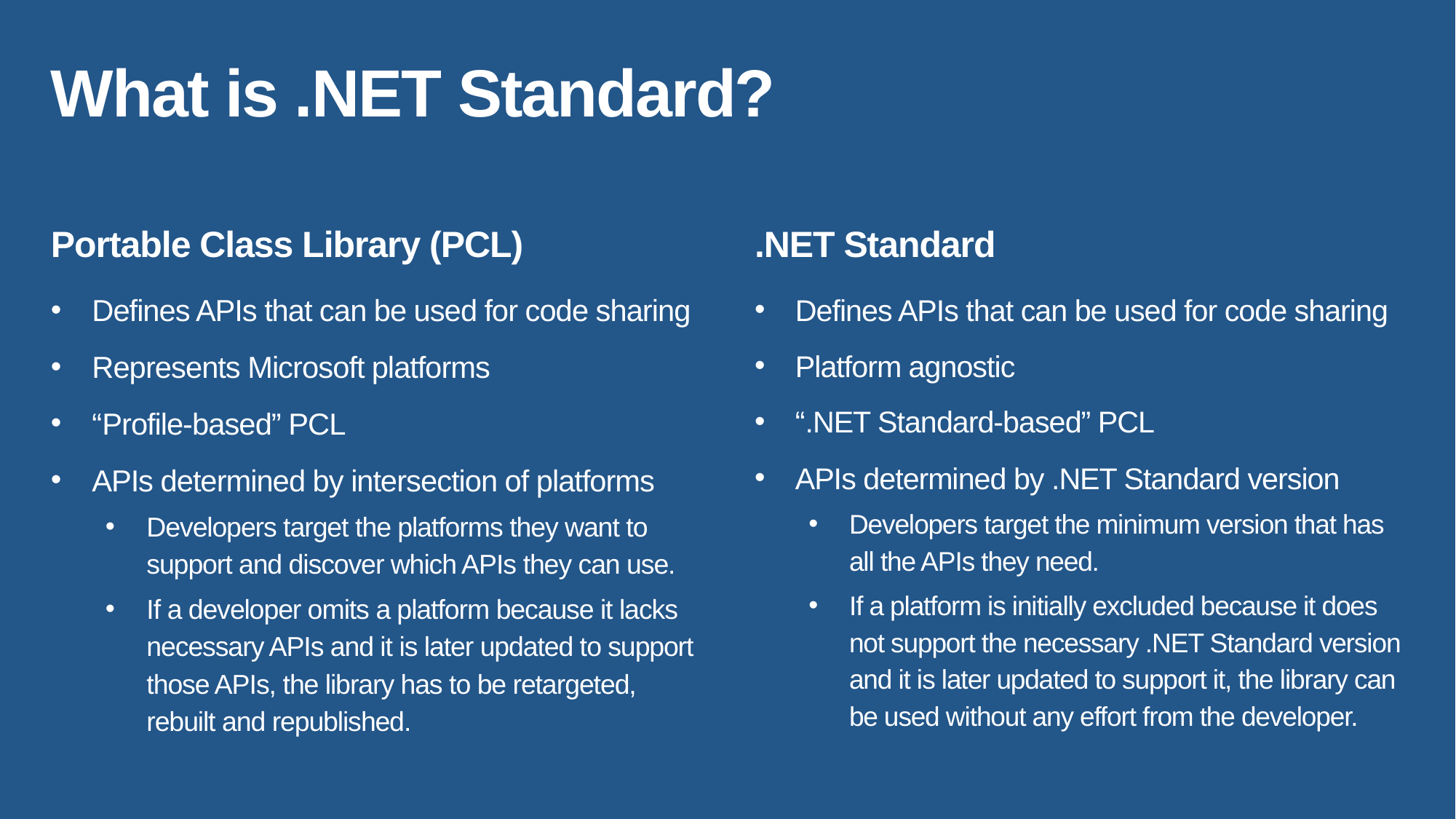

# What is .NET Standard?
Portable Class Library (PCL)
.NET Standard
Defines APIs that can be used for code sharing
Represents Microsoft platforms
“Profile-based” PCL
APIs determined by intersection of platforms
Developers target the platforms they want to support and discover which APIs they can use.
If a developer omits a platform because it lacks necessary APIs and it is later updated to support those APIs, the library has to be retargeted, rebuilt and republished.
Defines APIs that can be used for code sharing
Platform agnostic
“.NET Standard-based” PCL
APIs determined by .NET Standard version
Developers target the minimum version that has all the APIs they need.
If a platform is initially excluded because it does not support the necessary .NET Standard version and it is later updated to support it, the library can be used without any effort from the developer.